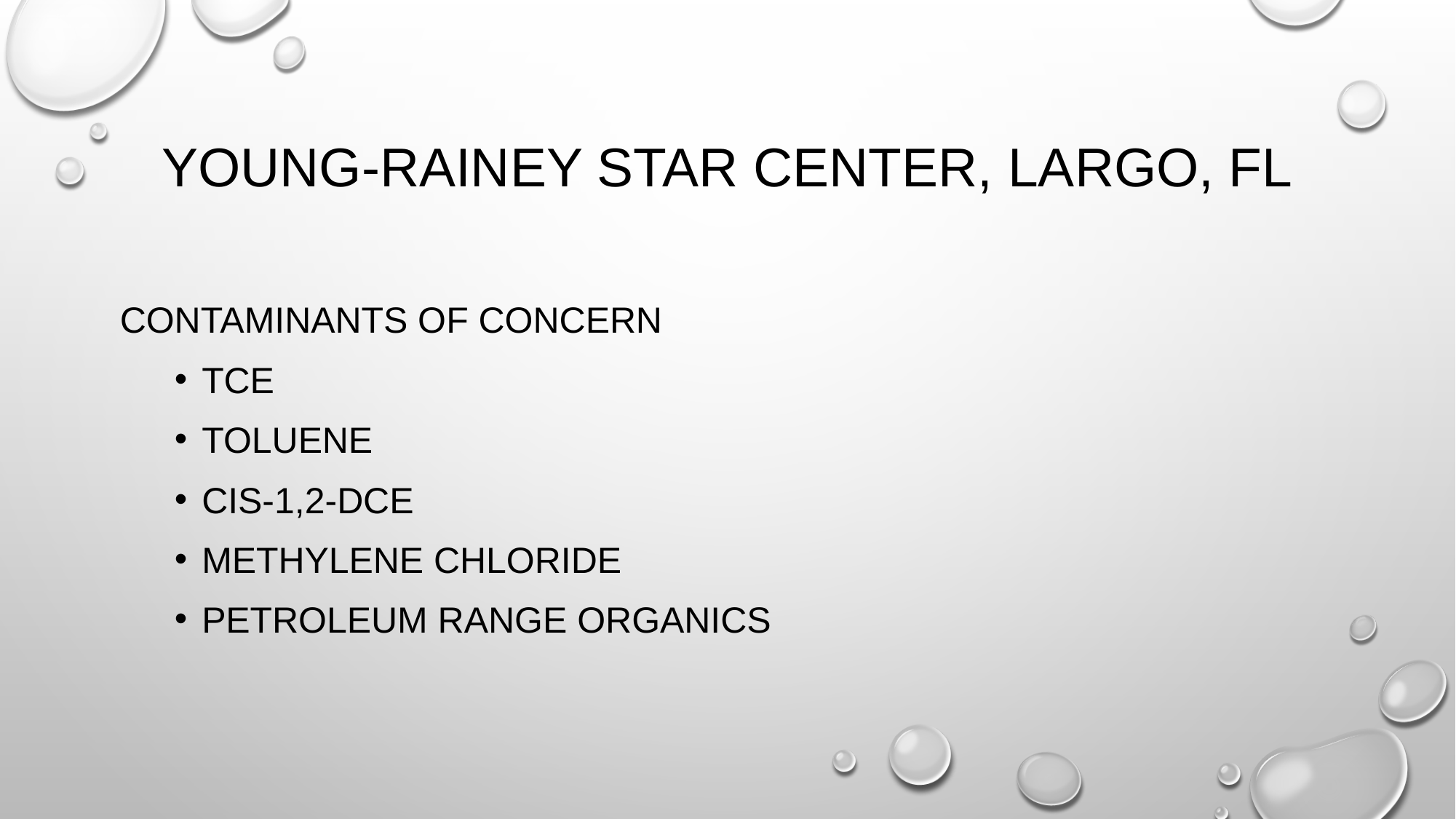

# Young-rainey star center, largo, fl
Contaminants of concern
TCE
Toluene
CIS-1,2-dCE
Methylene chloride
Petroleum range organics